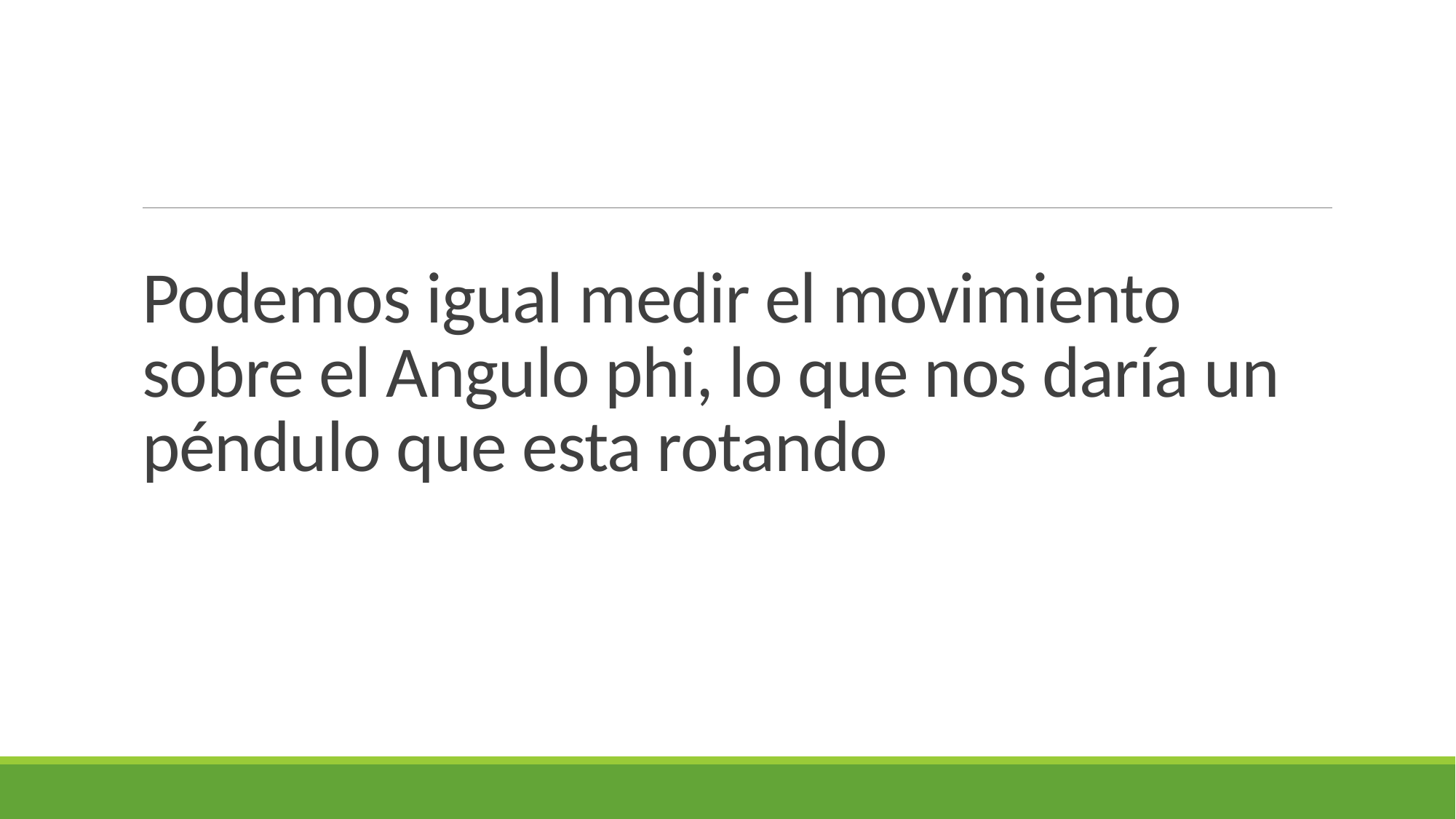

# Podemos igual medir el movimiento sobre el Angulo phi, lo que nos daría un péndulo que esta rotando